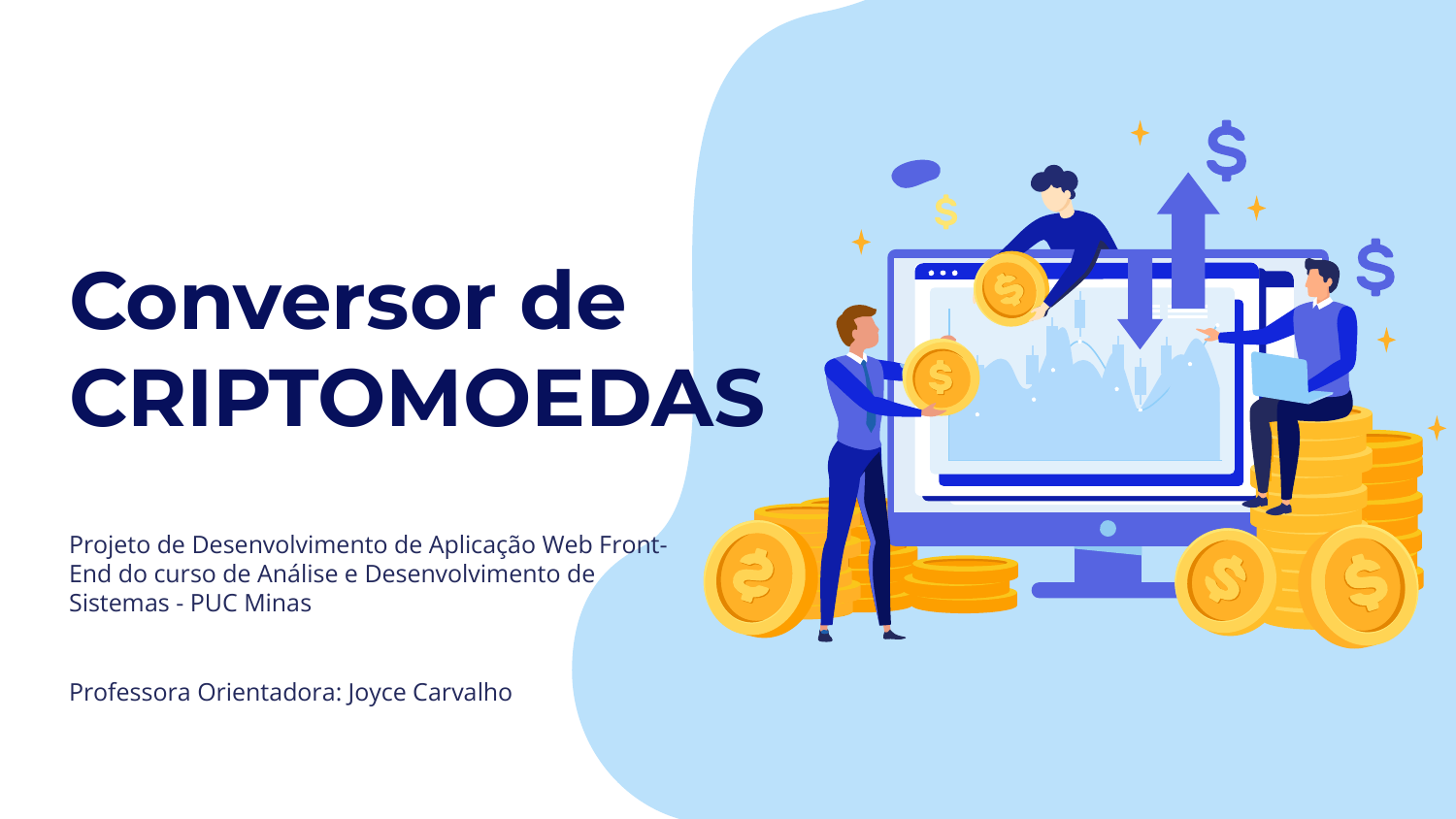

# Conversor de CRIPTOMOEDAS

Projeto de Desenvolvimento de Aplicação Web Front-End do curso de Análise e Desenvolvimento de Sistemas - PUC Minas

Professora Orientadora: Joyce Carvalho